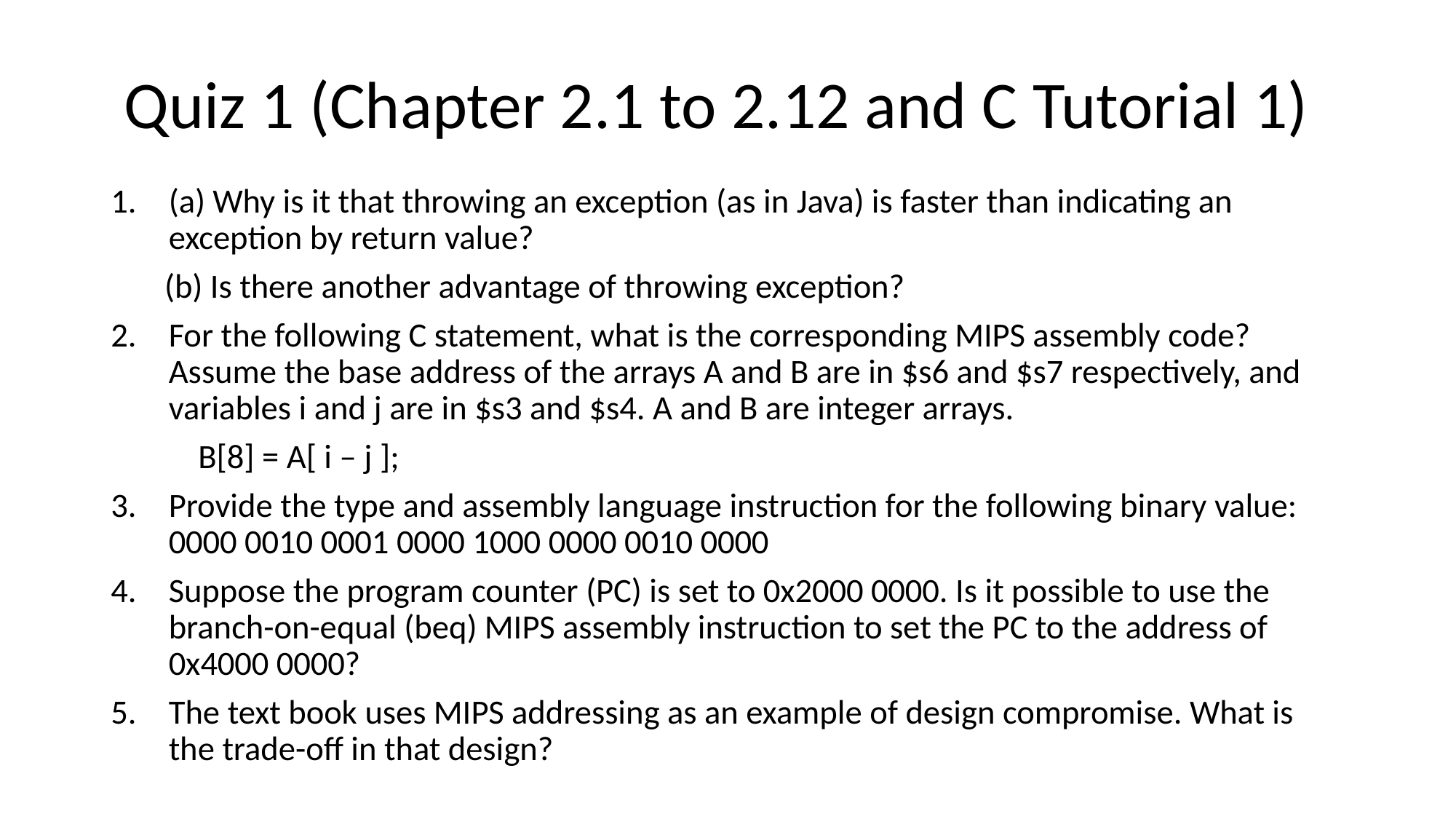

# Quiz 1 (Chapter 2.1 to 2.12 and C Tutorial 1)
(a) Why is it that throwing an exception (as in Java) is faster than indicating an exception by return value?
       (b) Is there another advantage of throwing exception?
For the following C statement, what is the corresponding MIPS assembly code? Assume the base address of the arrays A and B are in $s6 and $s7 respectively, and variables i and j are in $s3 and $s4. A and B are integer arrays.
	B[8] = A[ i – j ];
Provide the type and assembly language instruction for the following binary value: 0000 0010 0001 0000 1000 0000 0010 0000
Suppose the program counter (PC) is set to 0x2000 0000. Is it possible to use the branch-on-equal (beq) MIPS assembly instruction to set the PC to the address of 0x4000 0000?
The text book uses MIPS addressing as an example of design compromise. What is the trade-off in that design?